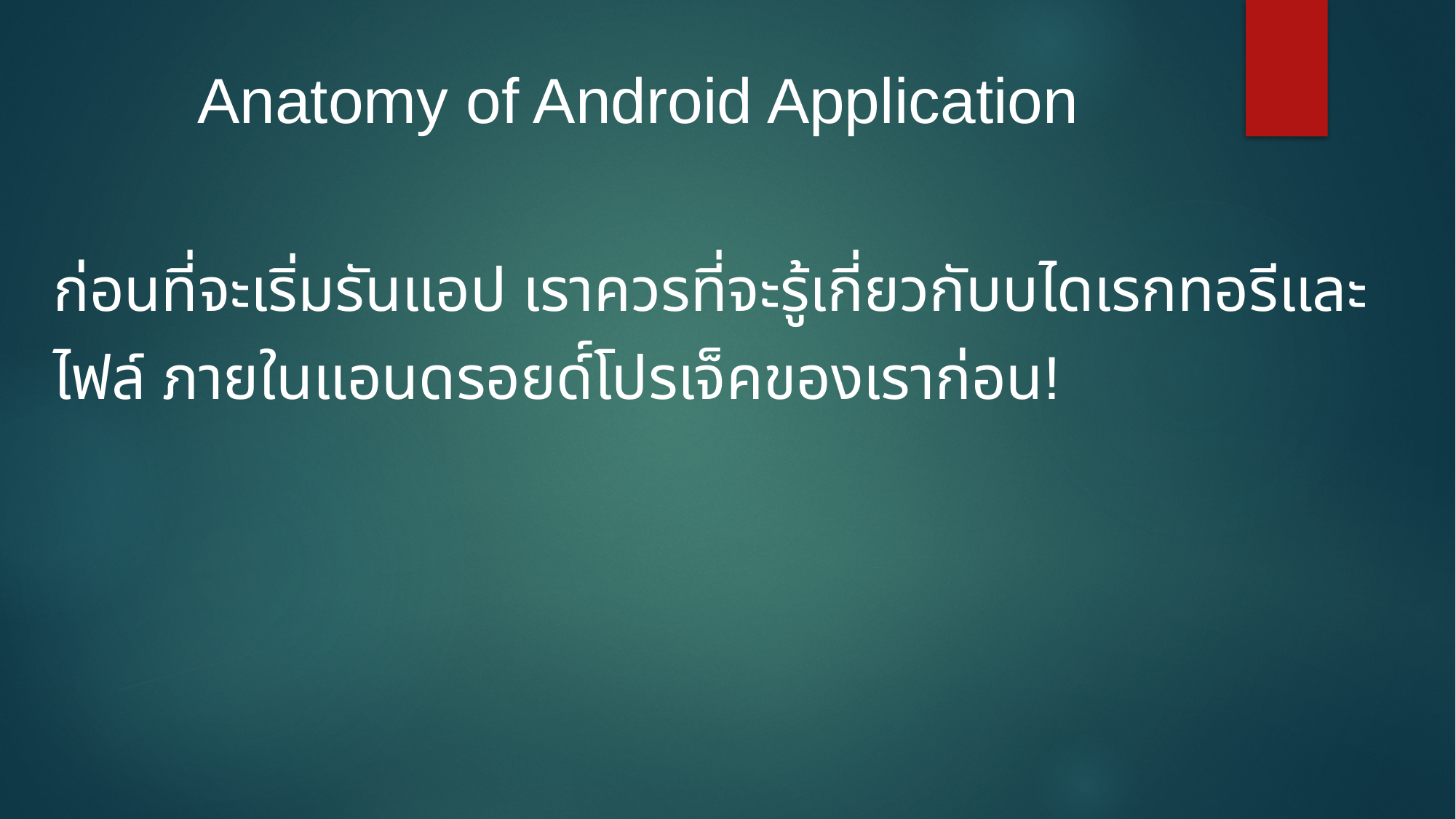

# Anatomy of Android Application

ก่อนที่จะเริ่มรันแอป เราควรที่จะรู้เกี่ยวกับบไดเรกทอรีและ
ไฟล์ ภายในแอนดรอยด์์โปรเจ็คของเราก่อน!